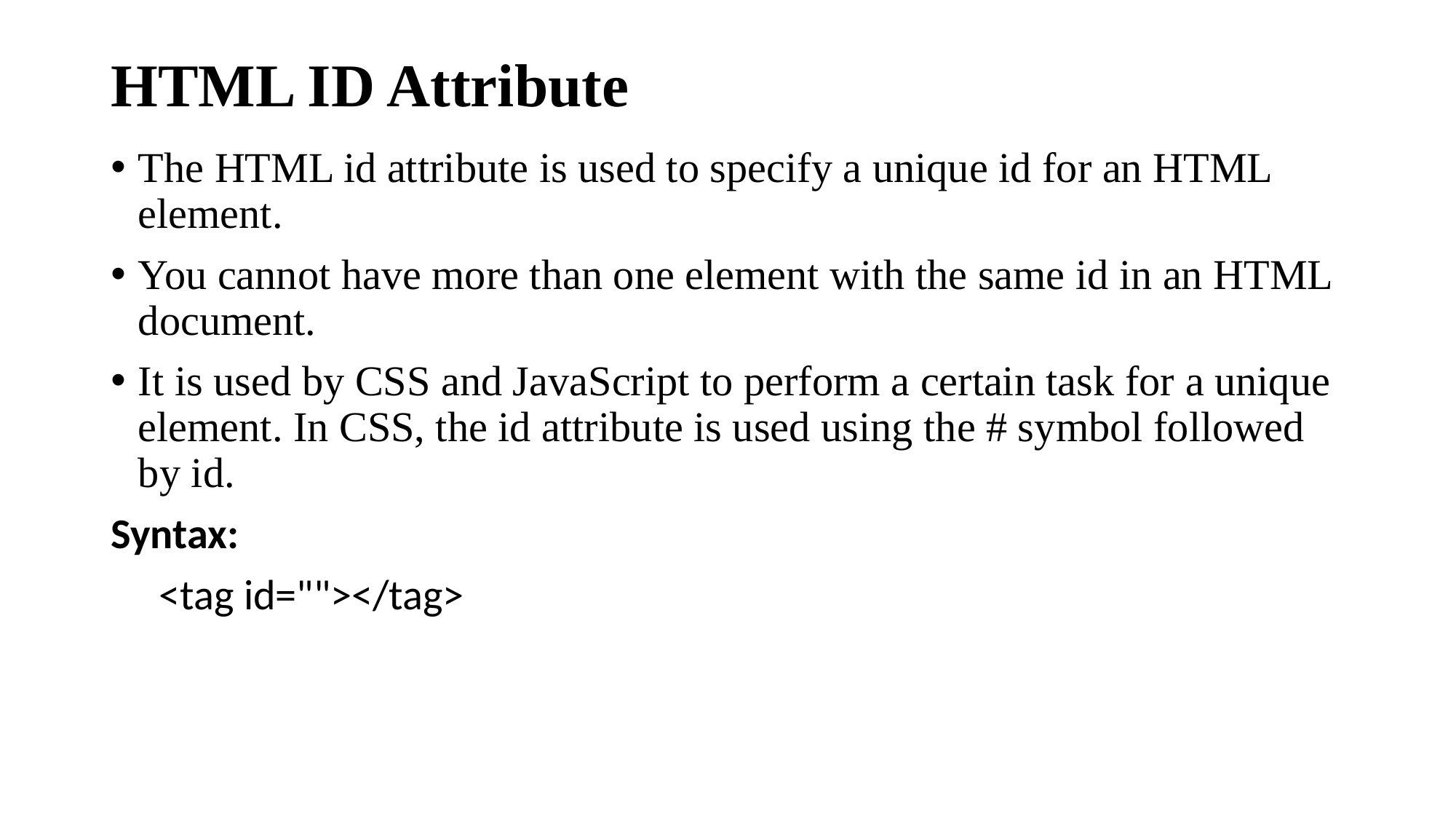

# HTML ID Attribute
The HTML id attribute is used to specify a unique id for an HTML element.
You cannot have more than one element with the same id in an HTML document.
It is used by CSS and JavaScript to perform a certain task for a unique element. In CSS, the id attribute is used using the # symbol followed by id.
Syntax:
     <tag id=""></tag>